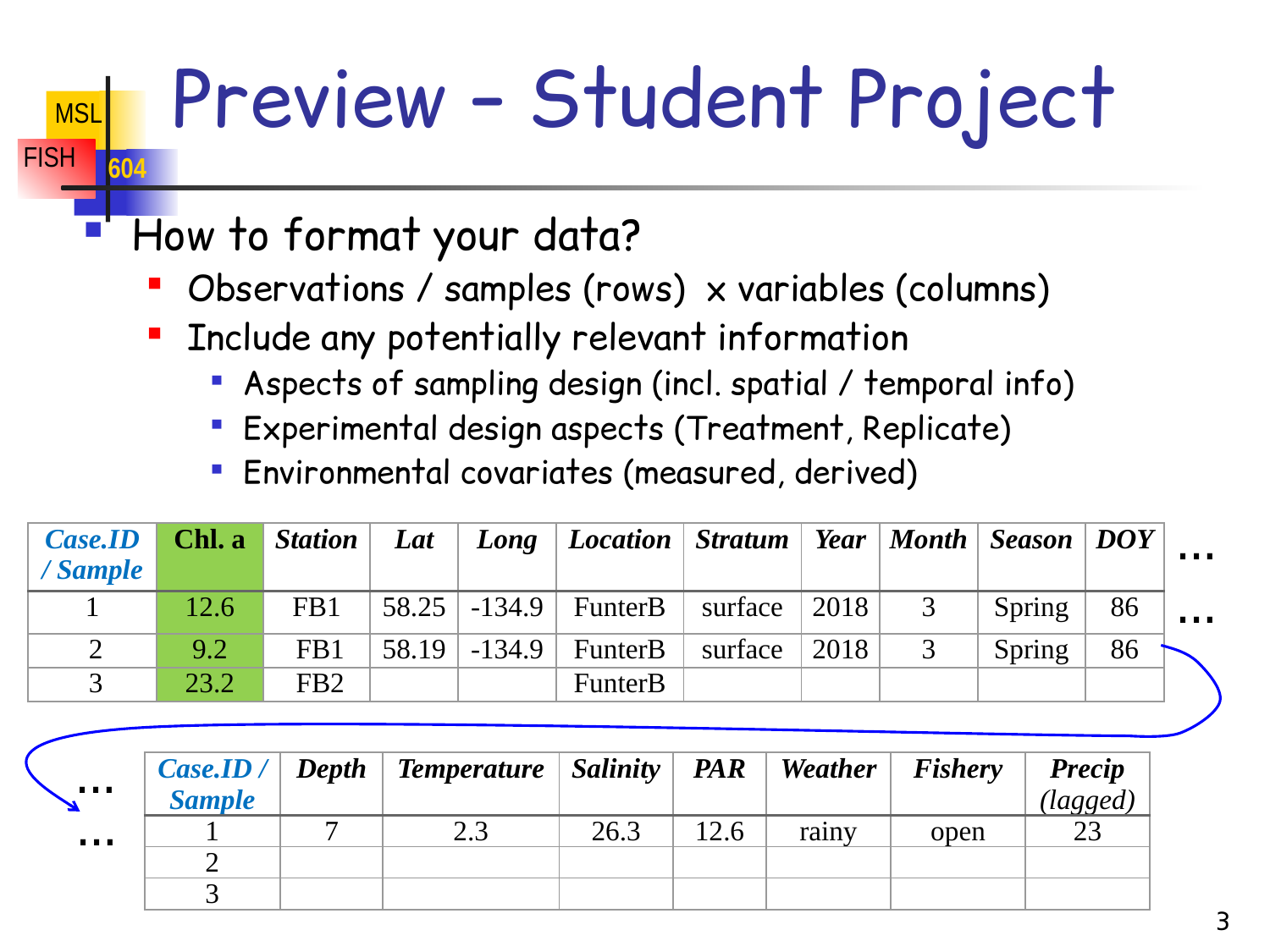

# Preview – Student Project
How to format your data?
Observations / samples (rows)  x variables (columns)
Include any potentially relevant information
Aspects of sampling design (incl. spatial / temporal info)
Experimental design aspects (Treatment, Replicate)
Environmental covariates (measured, derived)
…
| Case.ID / Sample | Chl. a | Station | Lat | Long | Location | Stratum | Year | Month | Season | DOY |
| --- | --- | --- | --- | --- | --- | --- | --- | --- | --- | --- |
| 1 | 12.6 | FB1 | 58.25 | -134.9 | FunterB | surface | 2018 | 3 | Spring | 86 |
| 2 | 9.2 | FB1 | 58.19 | -134.9 | FunterB | surface | 2018 | 3 | Spring | 86 |
| 3 | 23.2 | FB2 |  |  | FunterB |  |  |  |  |  |
…

…
| Case.ID / Sample | Depth | Temperature | Salinity | PAR | Weather | Fishery | Precip (lagged) |
| --- | --- | --- | --- | --- | --- | --- | --- |
| 1 | 7 | 2.3 | 26.3 | 12.6 | rainy | open | 23 |
| 2 |  |  |  |  |  |  |  |
| 3 |  |  |  |  |  |  |  |
…
3